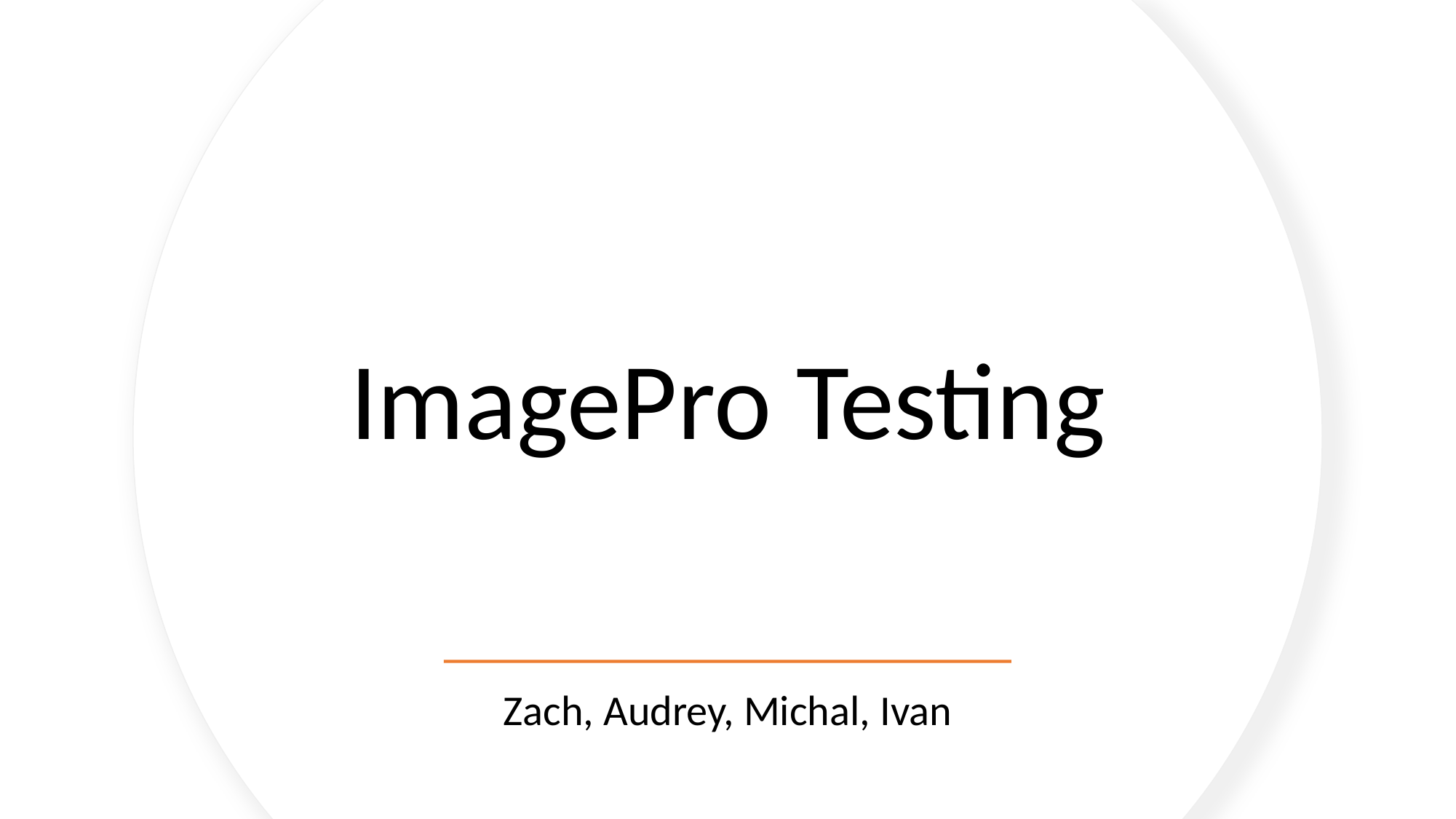

# ImagePro Testing

Zach, Audrey, Michal, Ivan